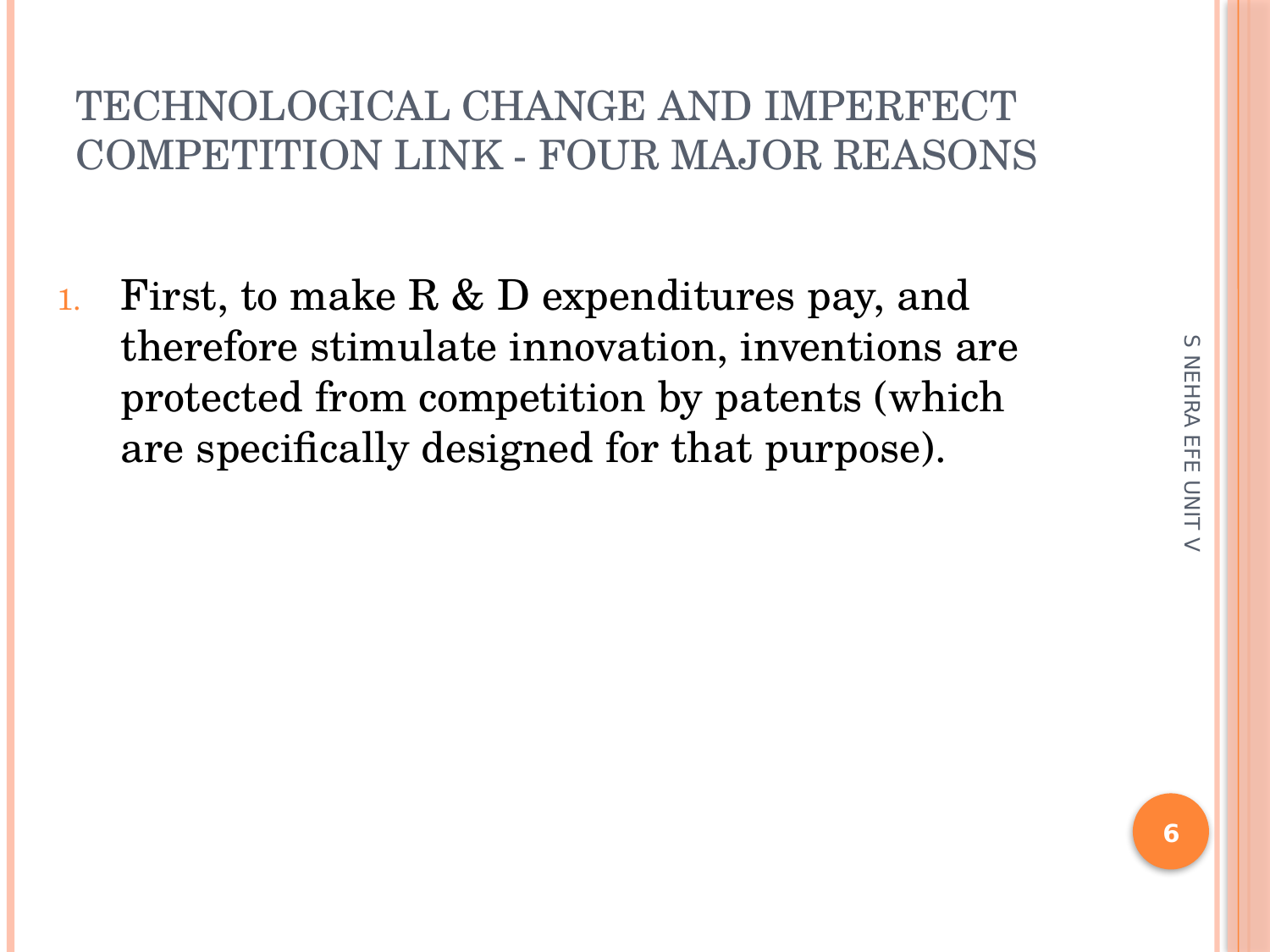

# Technological change and imperfect competition link - four major reasons
First, to make R & D expenditures pay, and therefore stimulate innovation, inventions are protected from competition by patents (which are specifically designed for that purpose).
S NEHRA EFE UNIT V
6